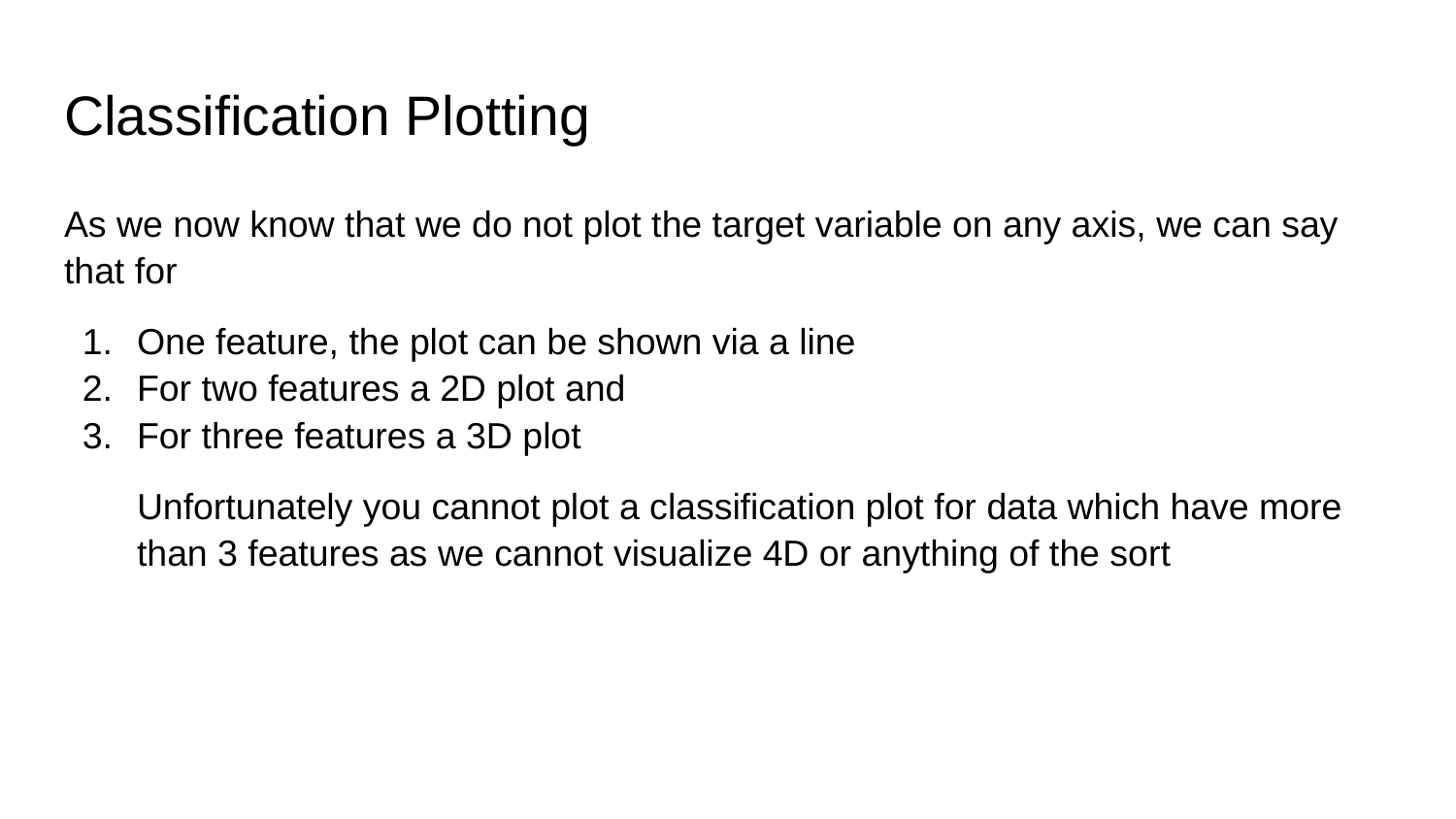

# Classification Plotting
As we now know that we do not plot the target variable on any axis, we can say that for
One feature, the plot can be shown via a line
For two features a 2D plot and
For three features a 3D plot
Unfortunately you cannot plot a classification plot for data which have more than 3 features as we cannot visualize 4D or anything of the sort